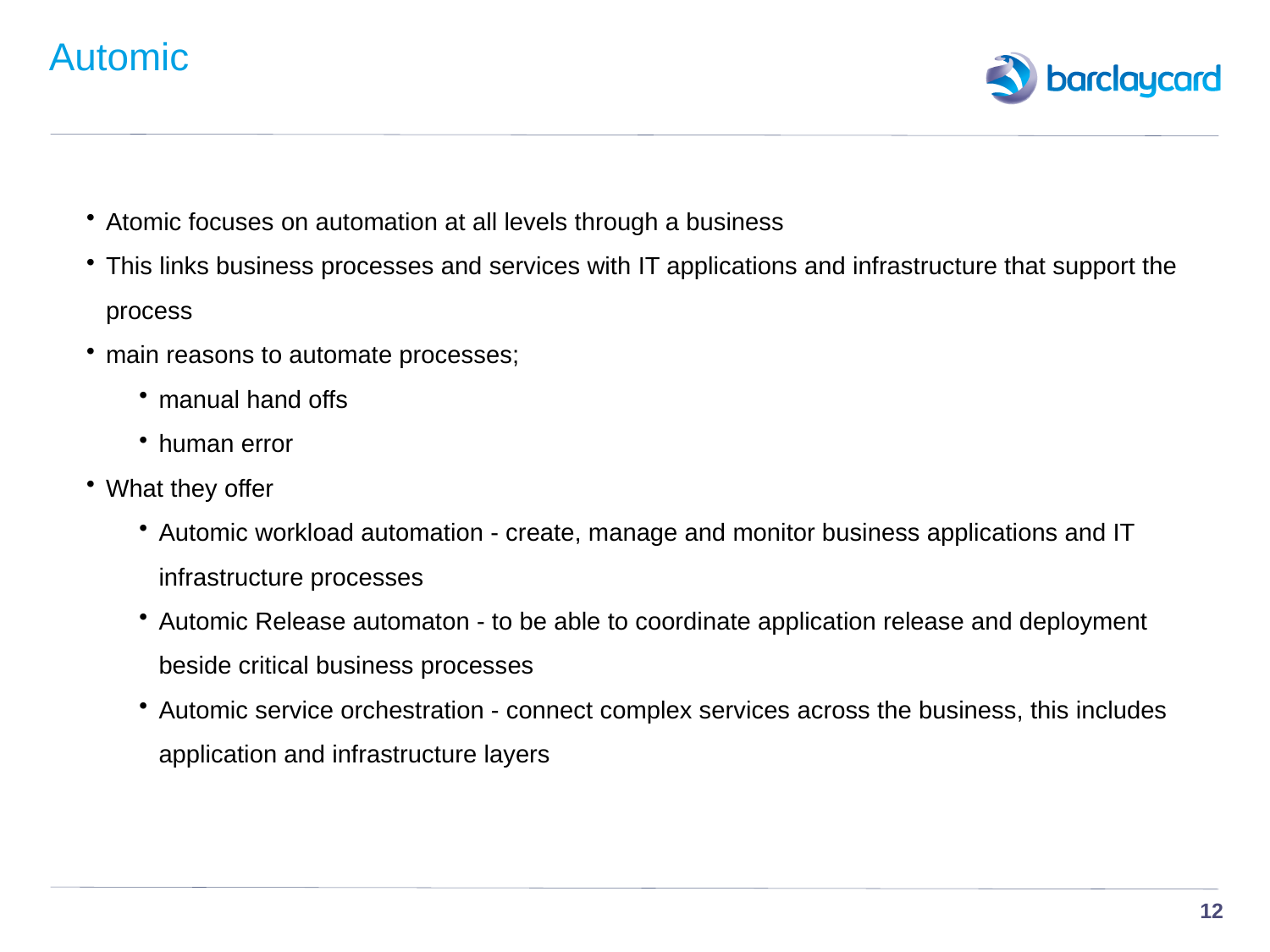

# Automic
Atomic focuses on automation at all levels through a business
This links business processes and services with IT applications and infrastructure that support the process
main reasons to automate processes;
manual hand offs
human error
What they offer
Automic workload automation - create, manage and monitor business applications and IT infrastructure processes
Automic Release automaton - to be able to coordinate application release and deployment beside critical business processes
Automic service orchestration - connect complex services across the business, this includes application and infrastructure layers
12